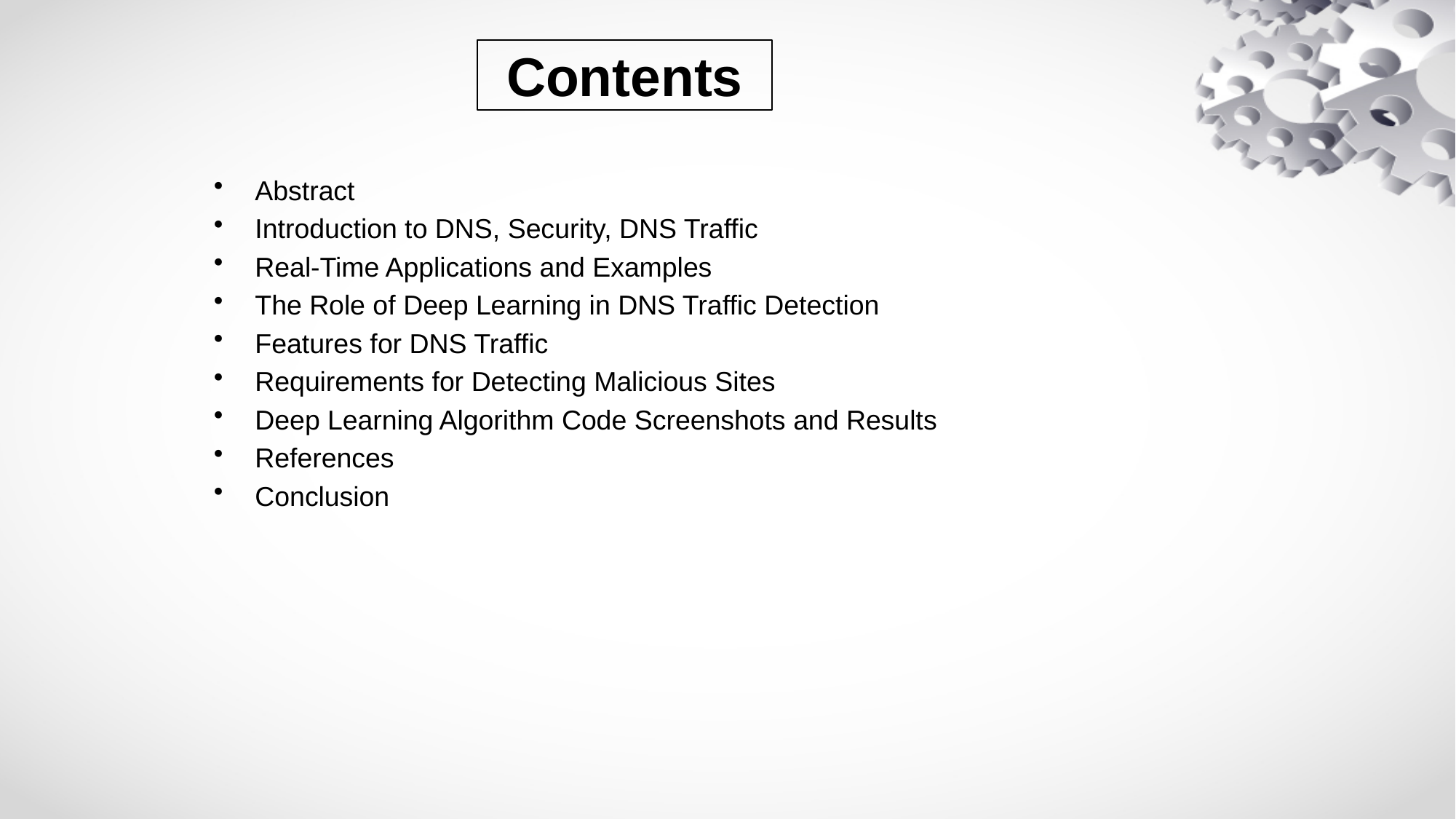

# Contents
Abstract
Introduction to DNS, Security, DNS Traffic
Real-Time Applications and Examples
The Role of Deep Learning in DNS Traffic Detection
Features for DNS Traffic
Requirements for Detecting Malicious Sites
Deep Learning Algorithm Code Screenshots and Results
References
Conclusion